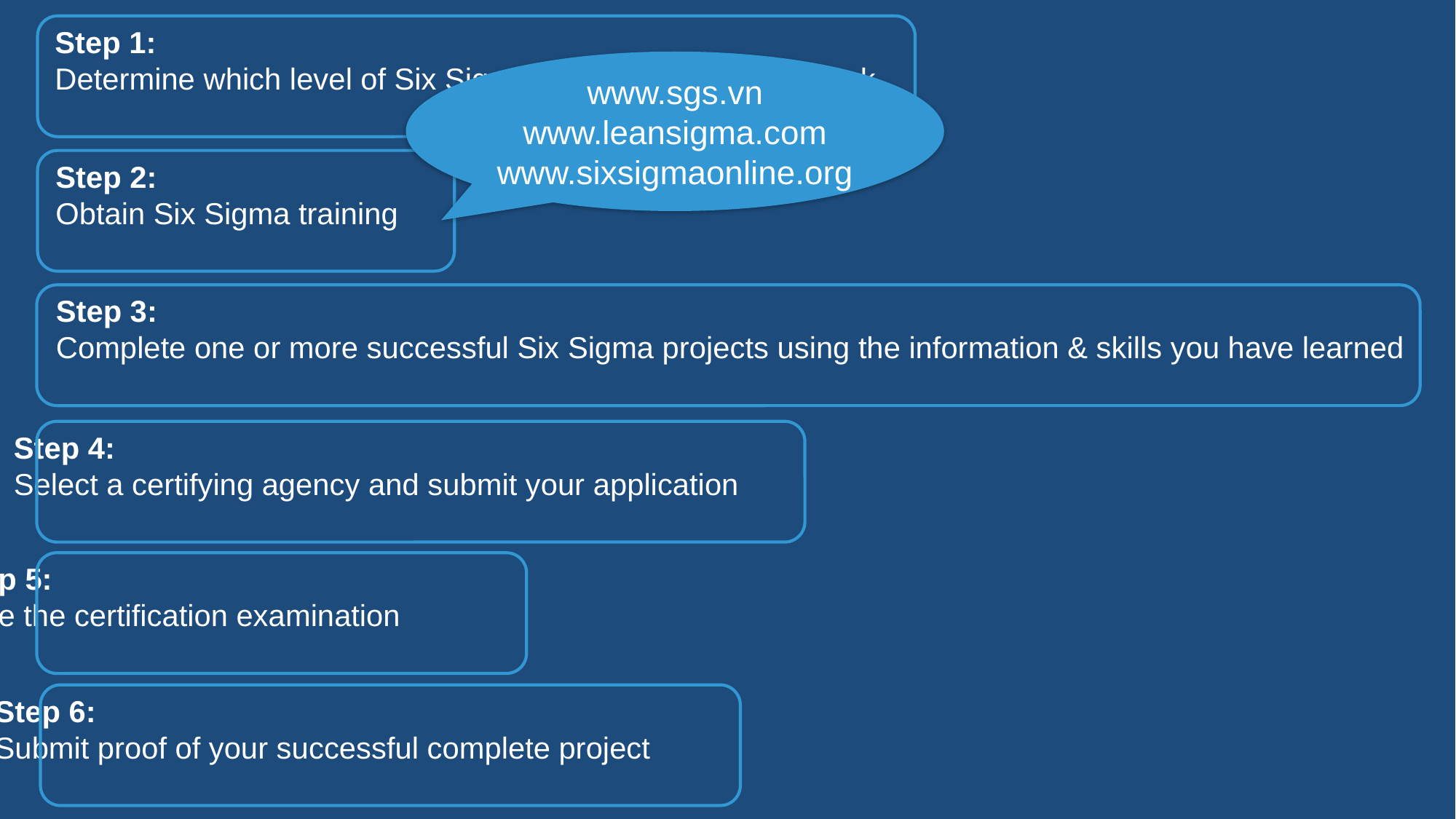

Step 1:
Determine which level of Six Sigma certification you are seek
www.sgs.vn
www.leansigma.com
www.sixsigmaonline.org

Step 2:
Obtain Six Sigma training

Step 3:
Complete one or more successful Six Sigma projects using the information & skills you have learned

Step 4:
Select a certifying agency and submit your application

Step 5:
Take the certification examination

Step 6:
Submit proof of your successful complete project